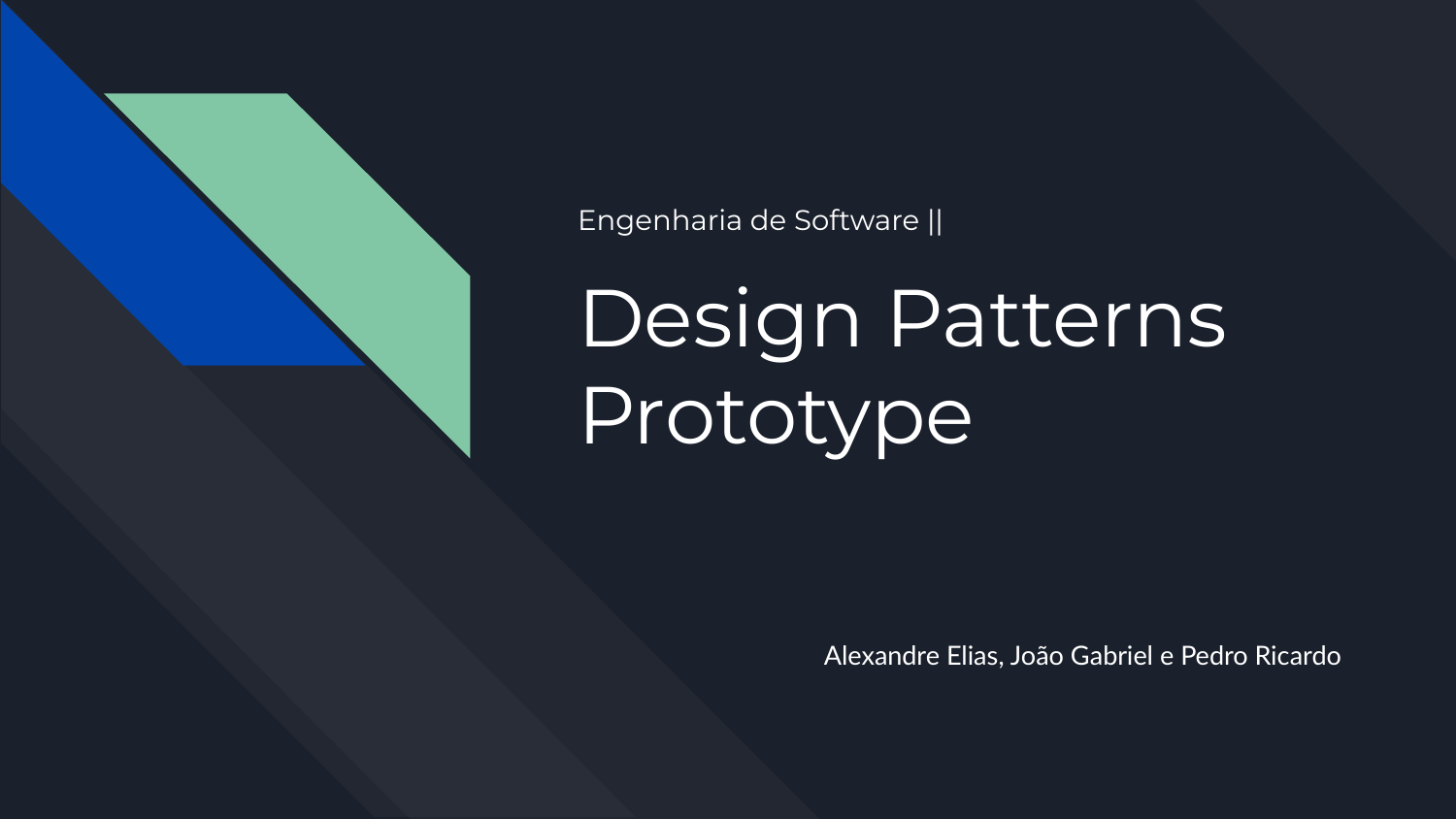

Engenharia de Software ||
# Design Patterns
Prototype
Alexandre Elias, João Gabriel e Pedro Ricardo